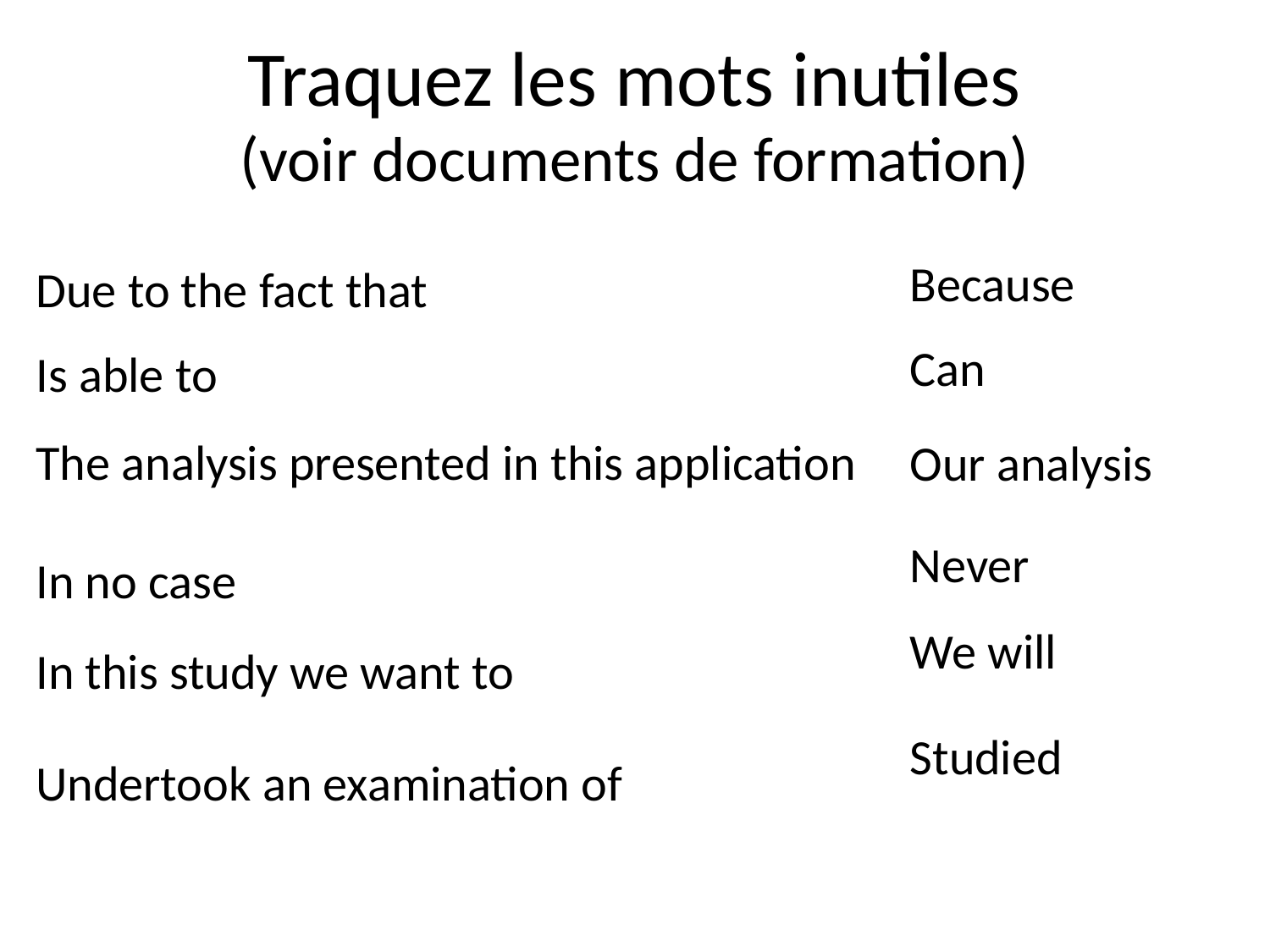

Traquez les mots inutiles
(voir documents de formation)
| Because |
| --- |
| Can |
| Our analysis |
| Never |
| We will |
| Studied |
| Due to the fact that |
| --- |
| Is able to |
| The analysis presented in this application |
| In no case |
| In this study we want to |
| Undertook an examination of |